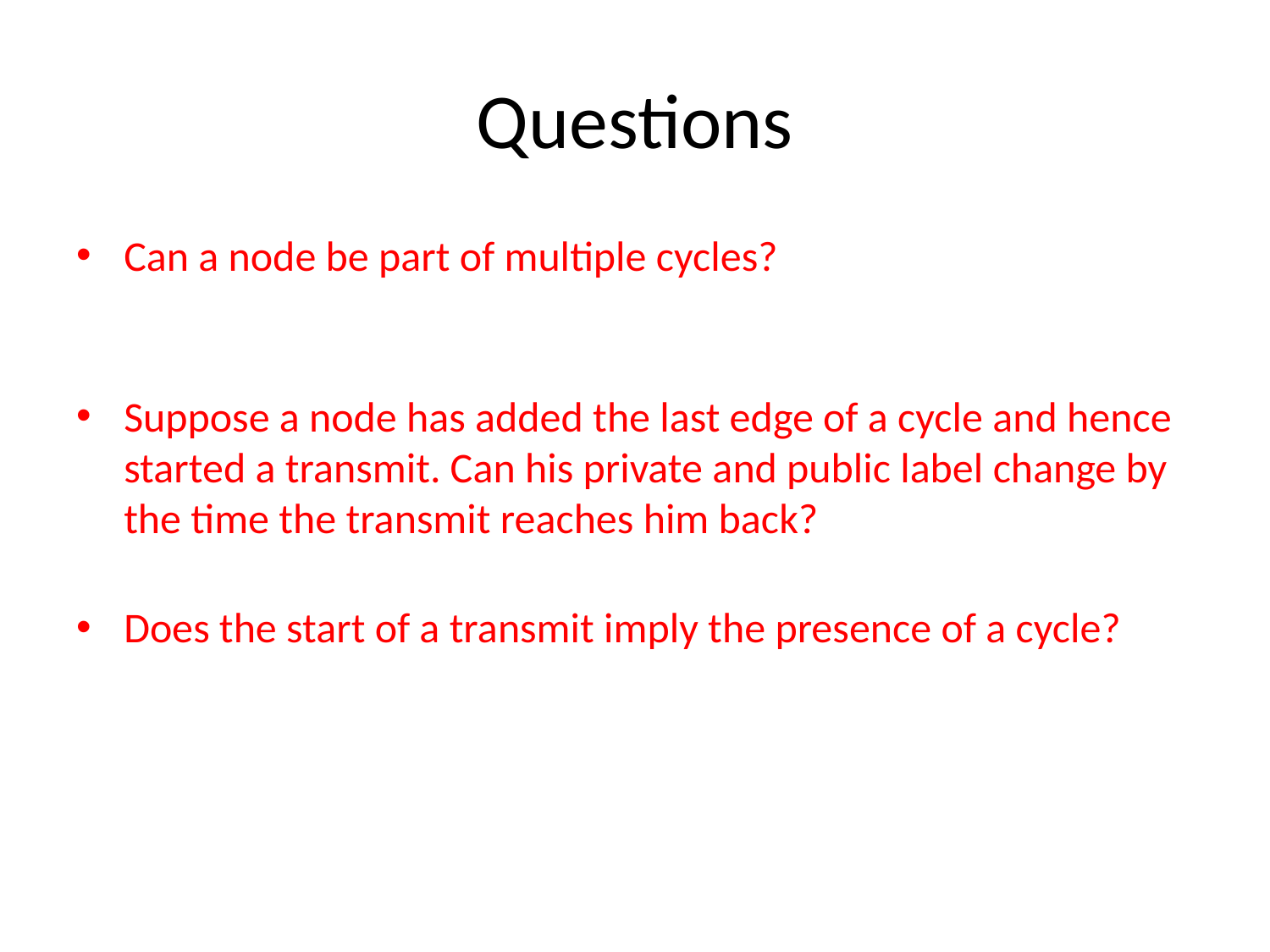

# Questions
Can a node be part of multiple cycles?
Suppose a node has added the last edge of a cycle and hence started a transmit. Can his private and public label change by the time the transmit reaches him back?
Does the start of a transmit imply the presence of a cycle?